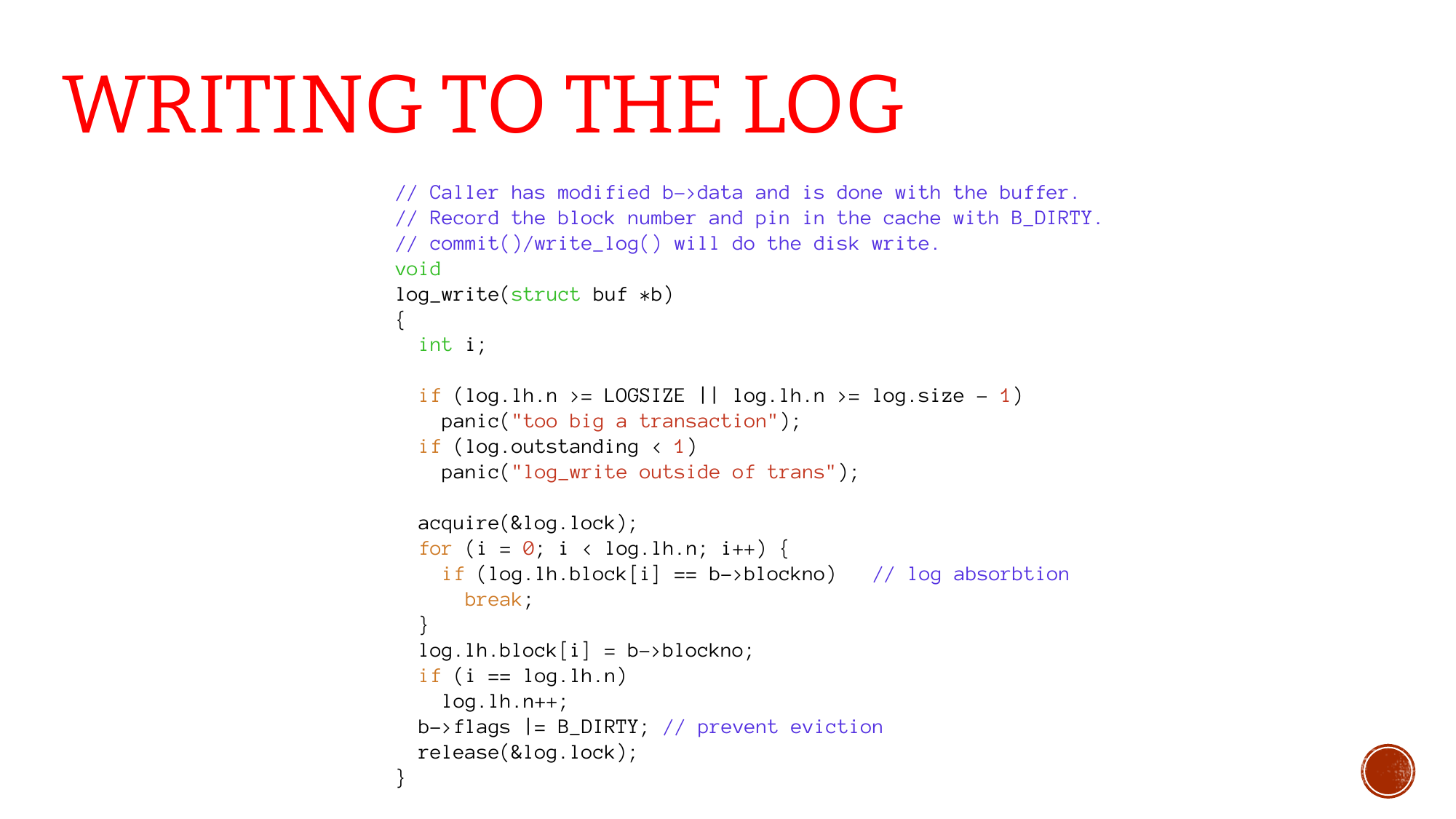

# Writing to the Log
// Caller has modified b->data and is done with the buffer.
// Record the block number and pin in the cache with B_DIRTY.
// commit()/write_log() will do the disk write.
void
log_write(struct buf *b)
{
  int i;

  if (log.lh.n >= LOGSIZE || log.lh.n >= log.size - 1)
    panic("too big a transaction");
  if (log.outstanding < 1)
    panic("log_write outside of trans");

  acquire(&log.lock);
  for (i = 0; i < log.lh.n; i++) {
    if (log.lh.block[i] == b->blockno)   // log absorbtion
      break;
  }
  log.lh.block[i] = b->blockno;
  if (i == log.lh.n)
    log.lh.n++;
  b->flags |= B_DIRTY; // prevent eviction
  release(&log.lock);
}